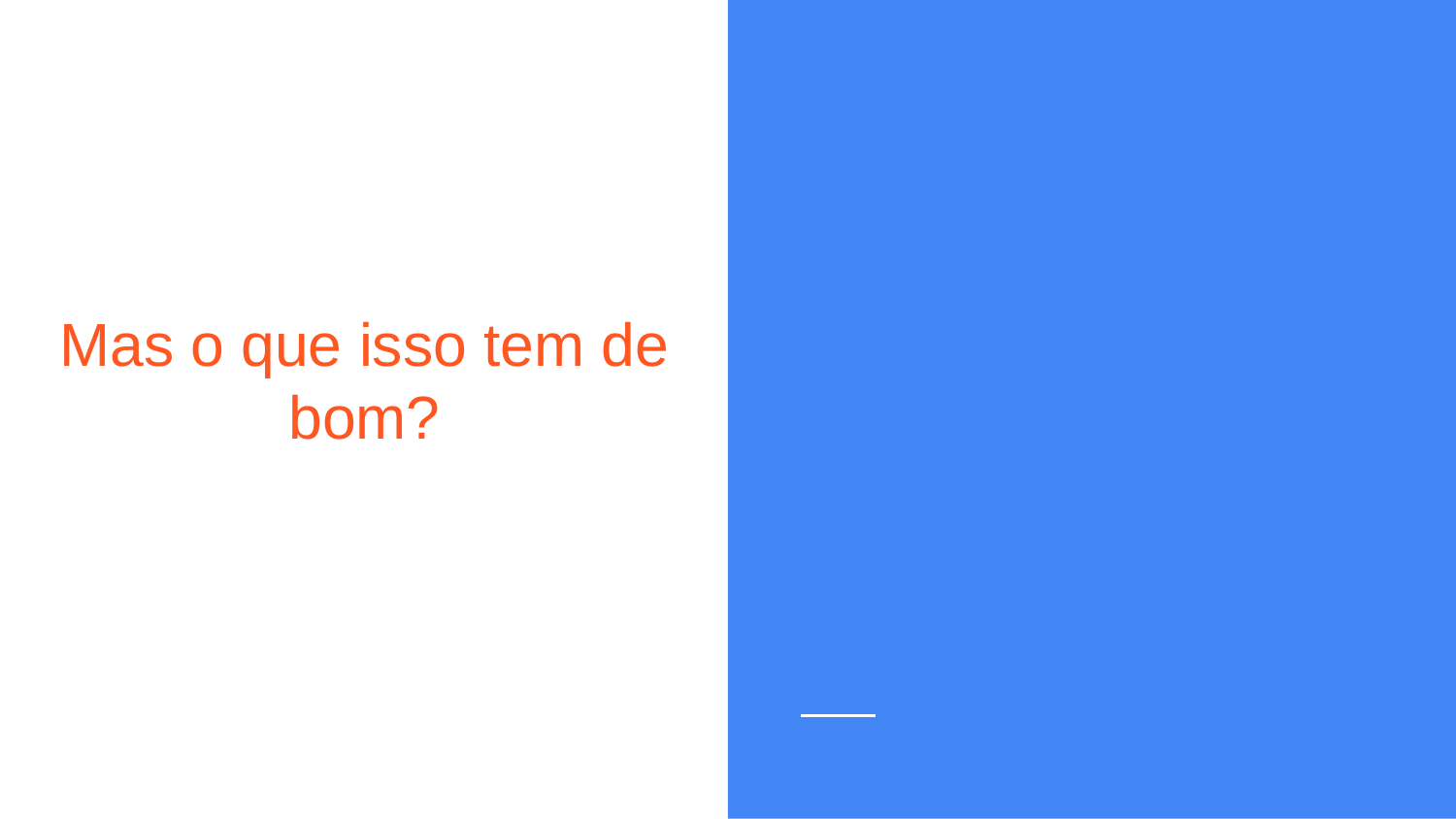

# Mas o que isso tem de bom?